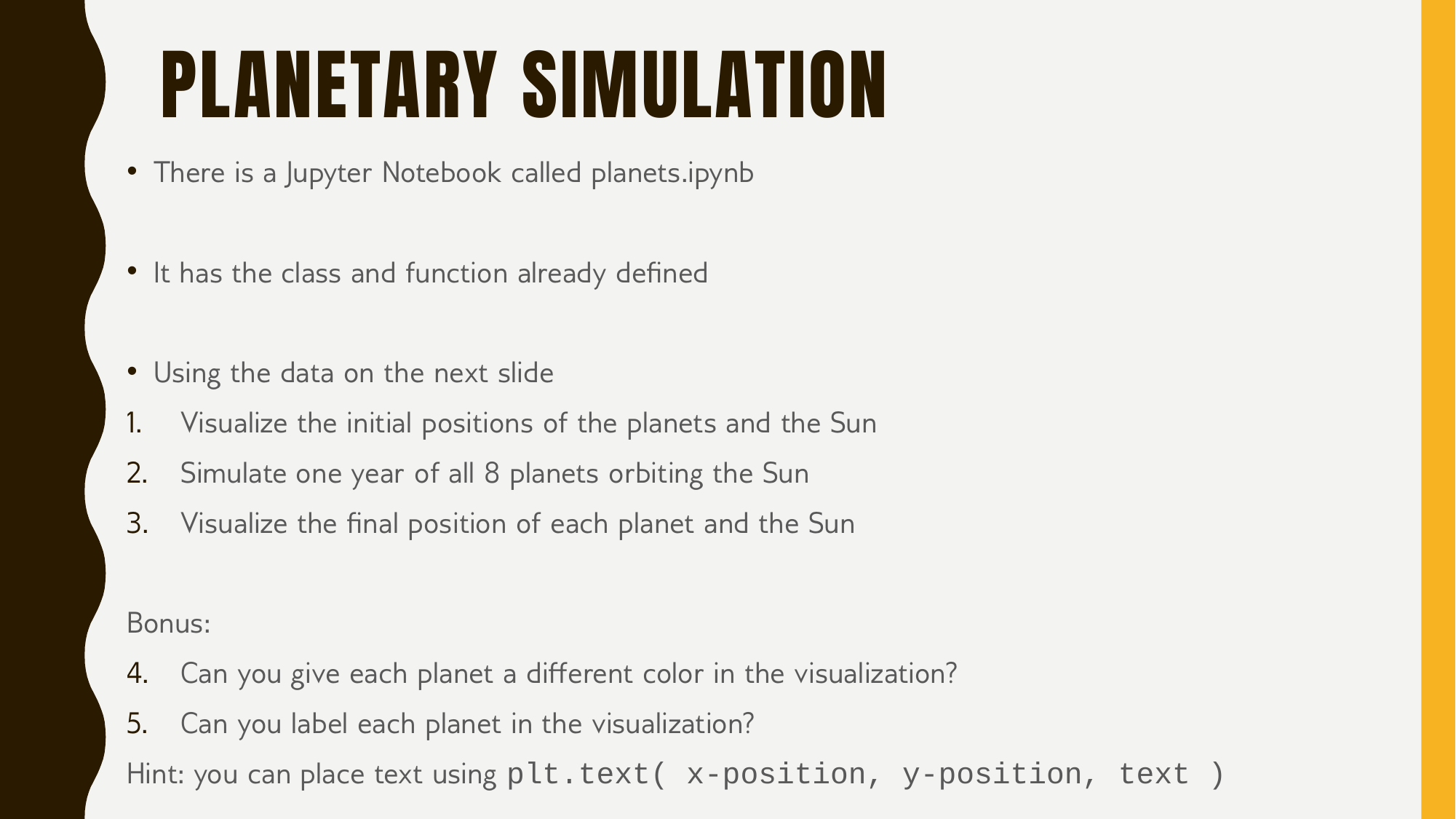

# Planetary simulation
There is a Jupyter Notebook called planets.ipynb

It has the class and function already defined

Using the data on the next slide
Visualize the initial positions of the planets and the Sun
Simulate one year of all 8 planets orbiting the Sun
Visualize the final position of each planet and the Sun

Bonus:
Can you give each planet a different color in the visualization?
Can you label each planet in the visualization?
Hint: you can place text using plt.text( x-position, y-position, text )